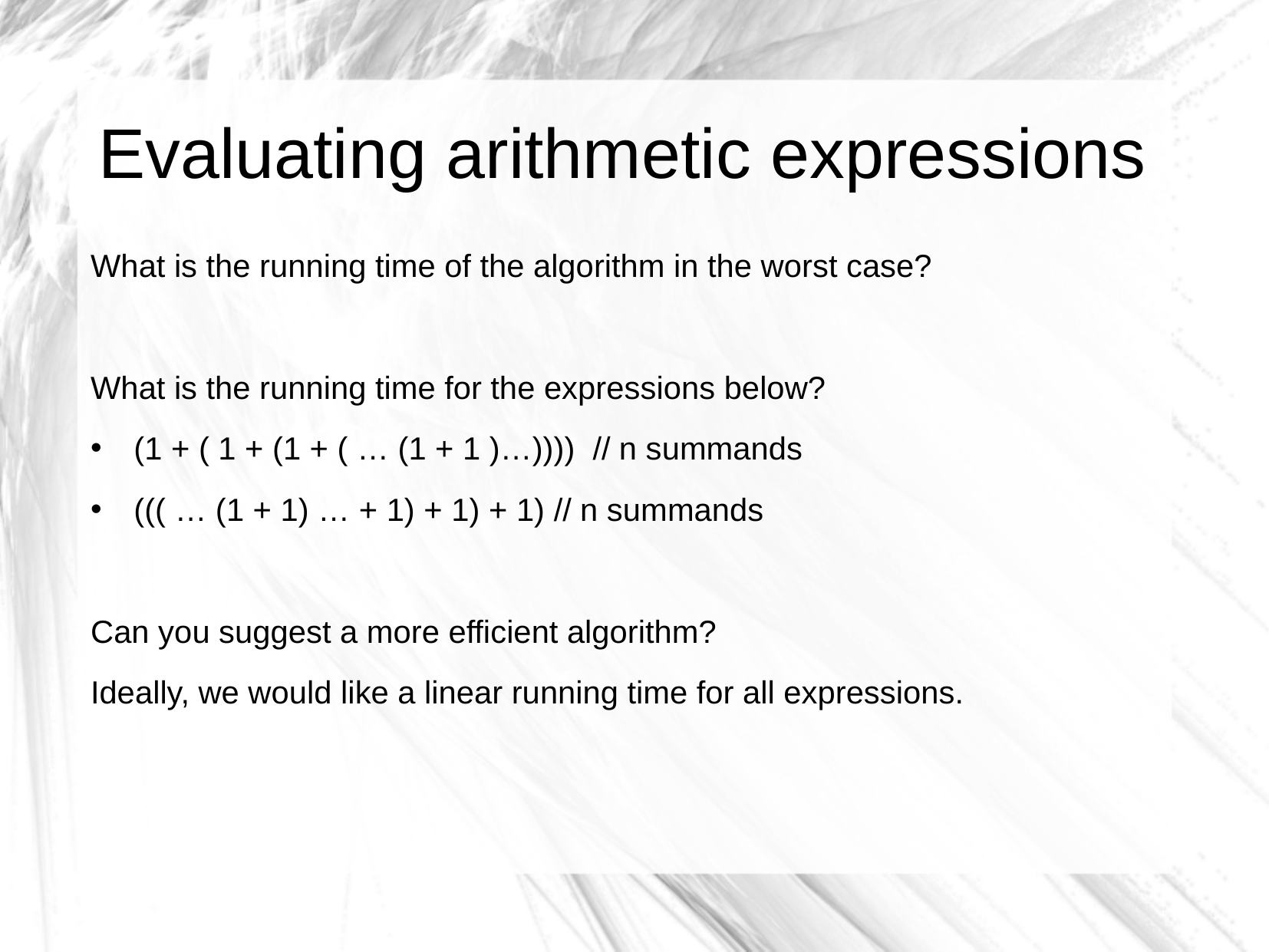

Evaluating arithmetic expressions
What is the running time of the algorithm in the worst case?

What is the running time for the expressions below?
(1 + ( 1 + (1 + ( … (1 + 1 )…))))  // n summands
((( … (1 + 1) … + 1) + 1) + 1) // n summands

Can you suggest a more efficient algorithm?
Ideally, we would like a linear running time for all expressions.